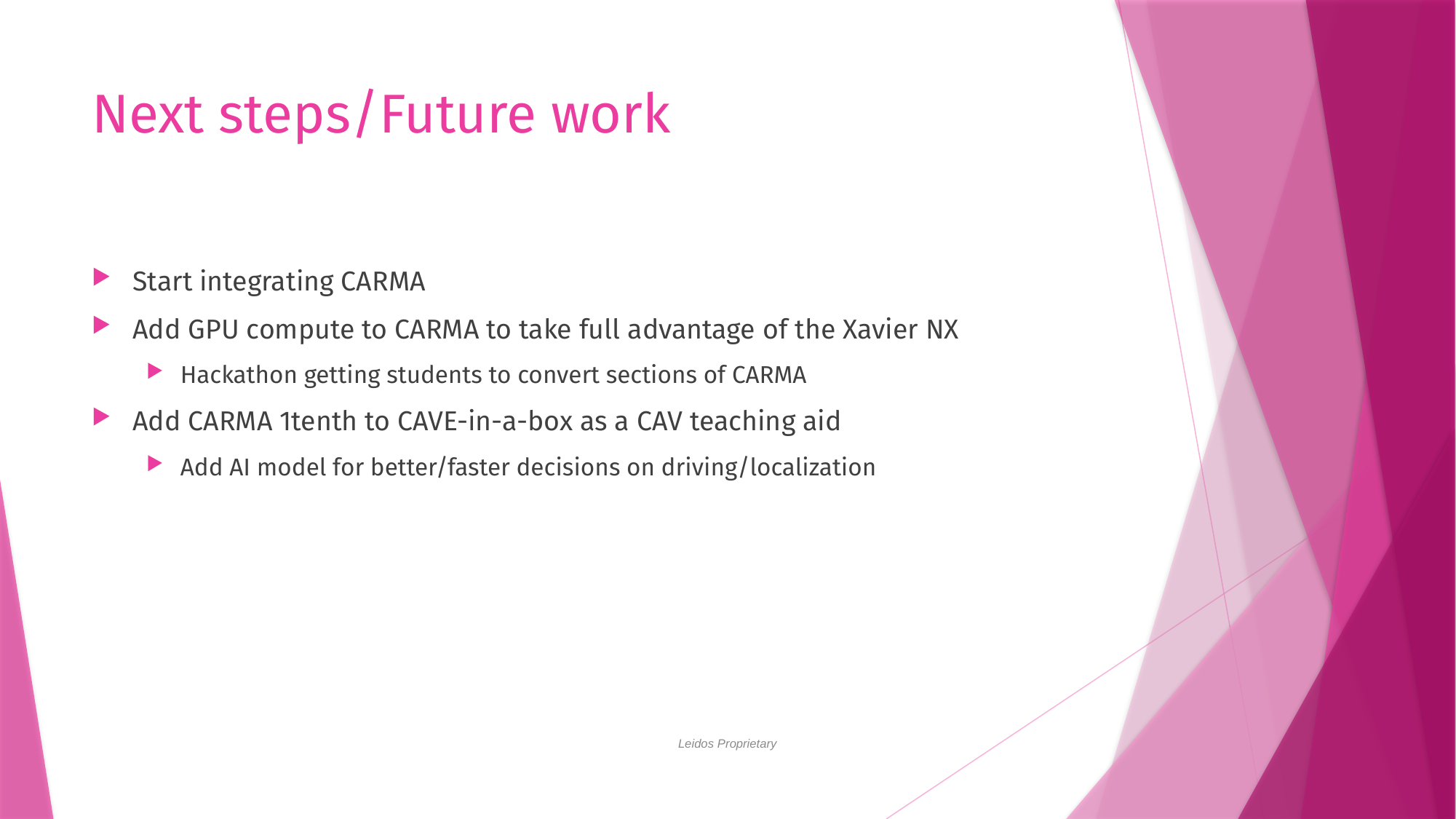

# Next steps/Future work
Start integrating CARMA
Add GPU compute to CARMA to take full advantage of the Xavier NX
Hackathon getting students to convert sections of CARMA
Add CARMA 1tenth to CAVE-in-a-box as a CAV teaching aid
Add AI model for better/faster decisions on driving/localization

Leidos Proprietary